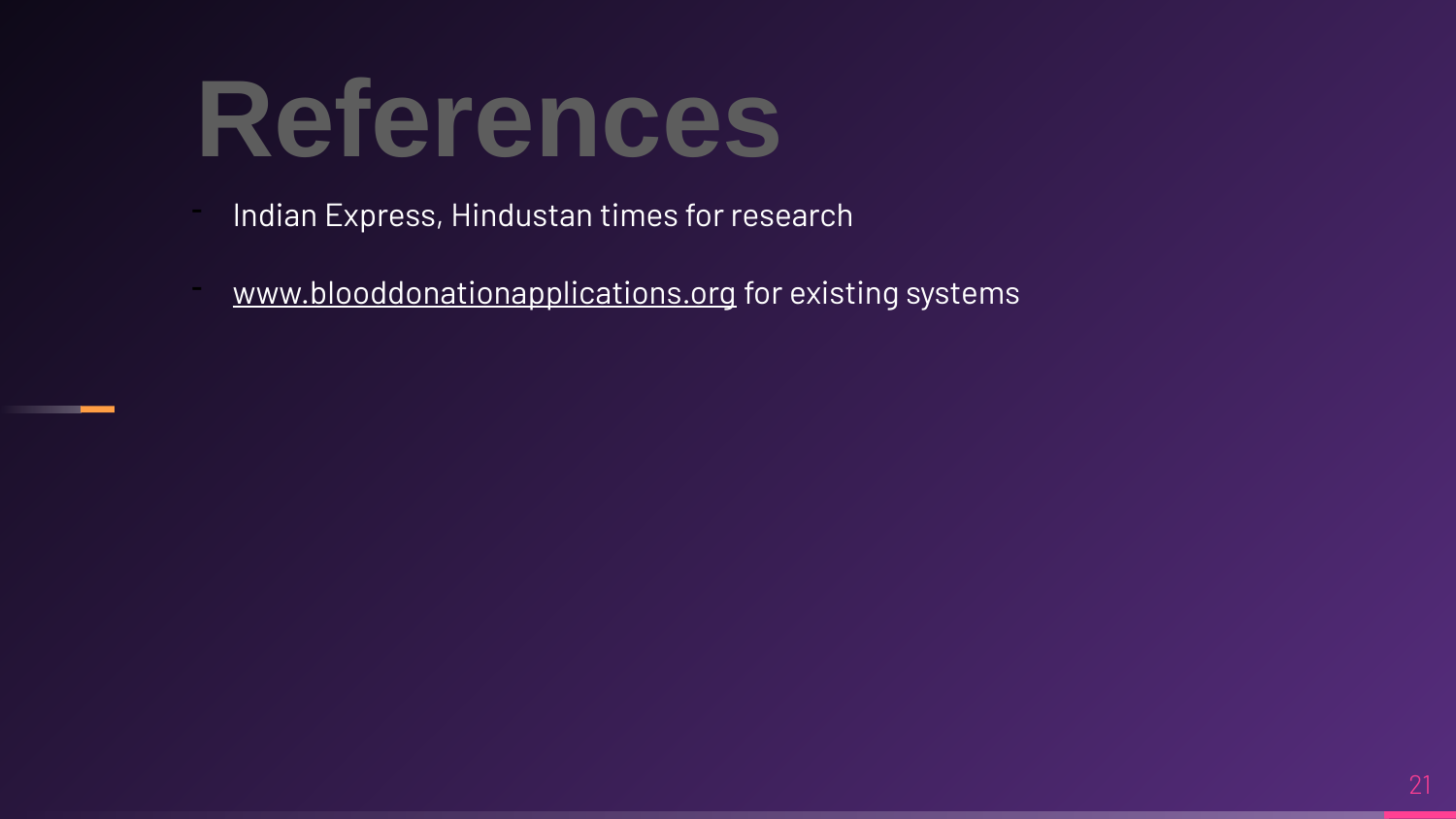

References
 Indian Express, Hindustan times for research

 www.blooddonationapplications.org for existing systems
21